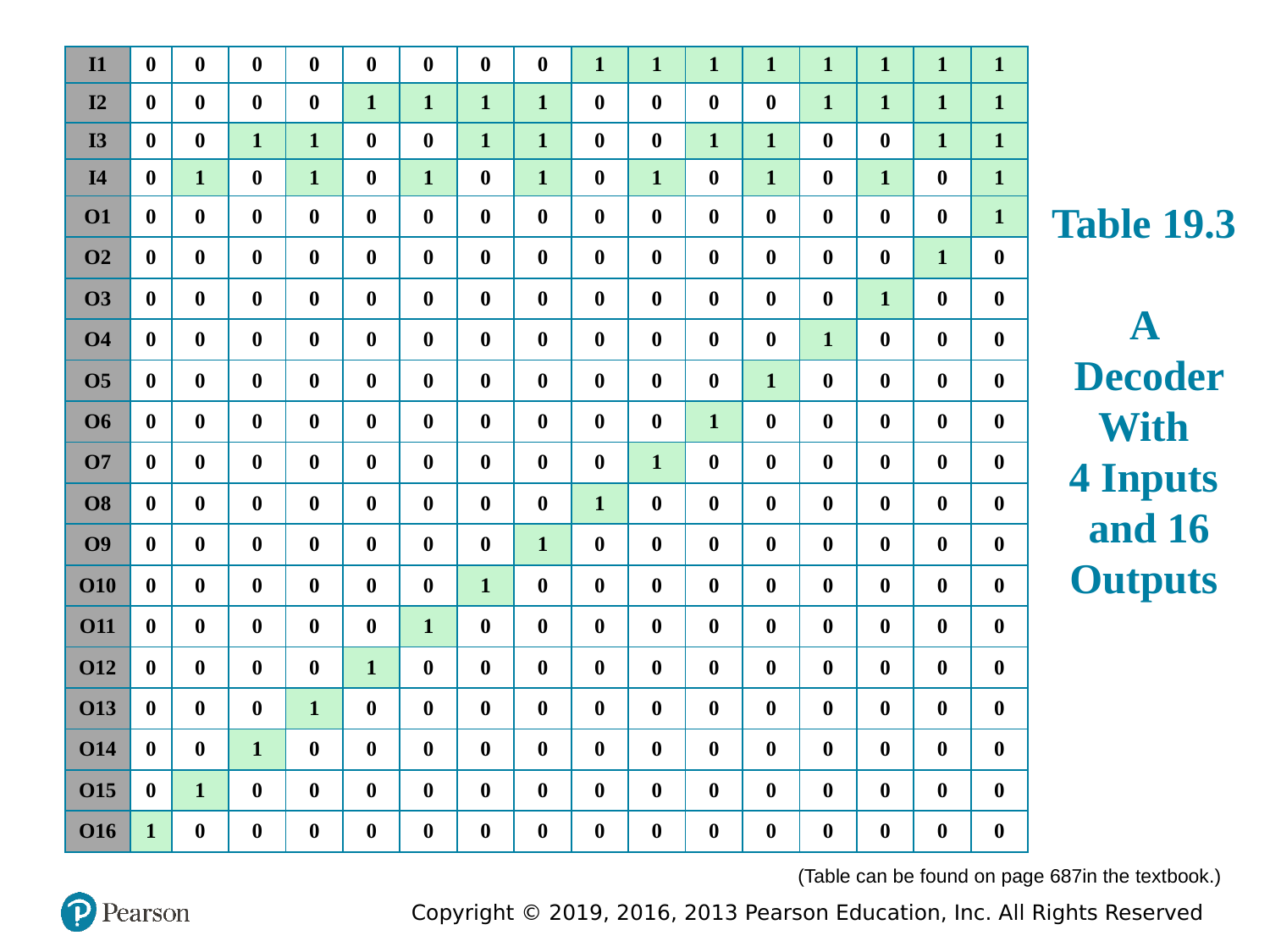

| I1 | 0 | 0 | 0 | 0 | 0 | 0 | 0 | 0 | 1 | 1 | 1 | 1 | 1 | 1 | 1 | 1 |
| --- | --- | --- | --- | --- | --- | --- | --- | --- | --- | --- | --- | --- | --- | --- | --- | --- |
| I2 | 0 | 0 | 0 | 0 | 1 | 1 | 1 | 1 | 0 | 0 | 0 | 0 | 1 | 1 | 1 | 1 |
| I3 | 0 | 0 | 1 | 1 | 0 | 0 | 1 | 1 | 0 | 0 | 1 | 1 | 0 | 0 | 1 | 1 |
| I4 | 0 | 1 | 0 | 1 | 0 | 1 | 0 | 1 | 0 | 1 | 0 | 1 | 0 | 1 | 0 | 1 |
| O1 | 0 | 0 | 0 | 0 | 0 | 0 | 0 | 0 | 0 | 0 | 0 | 0 | 0 | 0 | 0 | 1 |
| O2 | 0 | 0 | 0 | 0 | 0 | 0 | 0 | 0 | 0 | 0 | 0 | 0 | 0 | 0 | 1 | 0 |
| O3 | 0 | 0 | 0 | 0 | 0 | 0 | 0 | 0 | 0 | 0 | 0 | 0 | 0 | 1 | 0 | 0 |
| O4 | 0 | 0 | 0 | 0 | 0 | 0 | 0 | 0 | 0 | 0 | 0 | 0 | 1 | 0 | 0 | 0 |
| O5 | 0 | 0 | 0 | 0 | 0 | 0 | 0 | 0 | 0 | 0 | 0 | 1 | 0 | 0 | 0 | 0 |
| O6 | 0 | 0 | 0 | 0 | 0 | 0 | 0 | 0 | 0 | 0 | 1 | 0 | 0 | 0 | 0 | 0 |
| O7 | 0 | 0 | 0 | 0 | 0 | 0 | 0 | 0 | 0 | 1 | 0 | 0 | 0 | 0 | 0 | 0 |
| O8 | 0 | 0 | 0 | 0 | 0 | 0 | 0 | 0 | 1 | 0 | 0 | 0 | 0 | 0 | 0 | 0 |
| O9 | 0 | 0 | 0 | 0 | 0 | 0 | 0 | 1 | 0 | 0 | 0 | 0 | 0 | 0 | 0 | 0 |
| O10 | 0 | 0 | 0 | 0 | 0 | 0 | 1 | 0 | 0 | 0 | 0 | 0 | 0 | 0 | 0 | 0 |
| O11 | 0 | 0 | 0 | 0 | 0 | 1 | 0 | 0 | 0 | 0 | 0 | 0 | 0 | 0 | 0 | 0 |
| O12 | 0 | 0 | 0 | 0 | 1 | 0 | 0 | 0 | 0 | 0 | 0 | 0 | 0 | 0 | 0 | 0 |
| O13 | 0 | 0 | 0 | 1 | 0 | 0 | 0 | 0 | 0 | 0 | 0 | 0 | 0 | 0 | 0 | 0 |
| O14 | 0 | 0 | 1 | 0 | 0 | 0 | 0 | 0 | 0 | 0 | 0 | 0 | 0 | 0 | 0 | 0 |
| O15 | 0 | 1 | 0 | 0 | 0 | 0 | 0 | 0 | 0 | 0 | 0 | 0 | 0 | 0 | 0 | 0 |
| O16 | 1 | 0 | 0 | 0 | 0 | 0 | 0 | 0 | 0 | 0 | 0 | 0 | 0 | 0 | 0 | 0 |
# Table 19.3    A Decoder With 4 Inputs and 16 Outputs
(Table can be found on page 687in the textbook.)